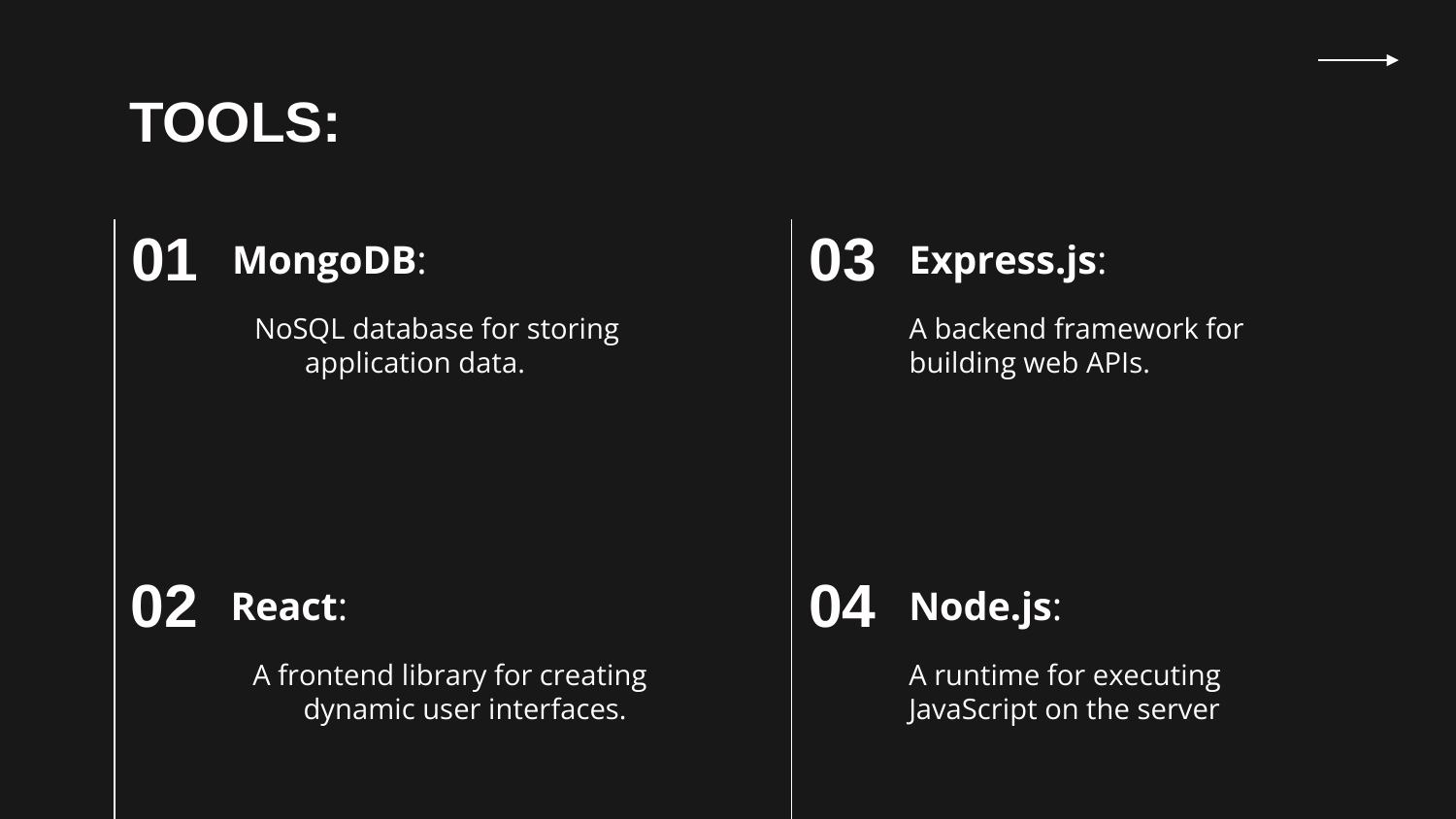

TOOLS:
# 01
03
MongoDB:
Express.js:
NoSQL database for storing application data.
A backend framework for building web APIs.
02
04
React:
Node.js:
A frontend library for creating dynamic user interfaces.
A runtime for executing JavaScript on the server